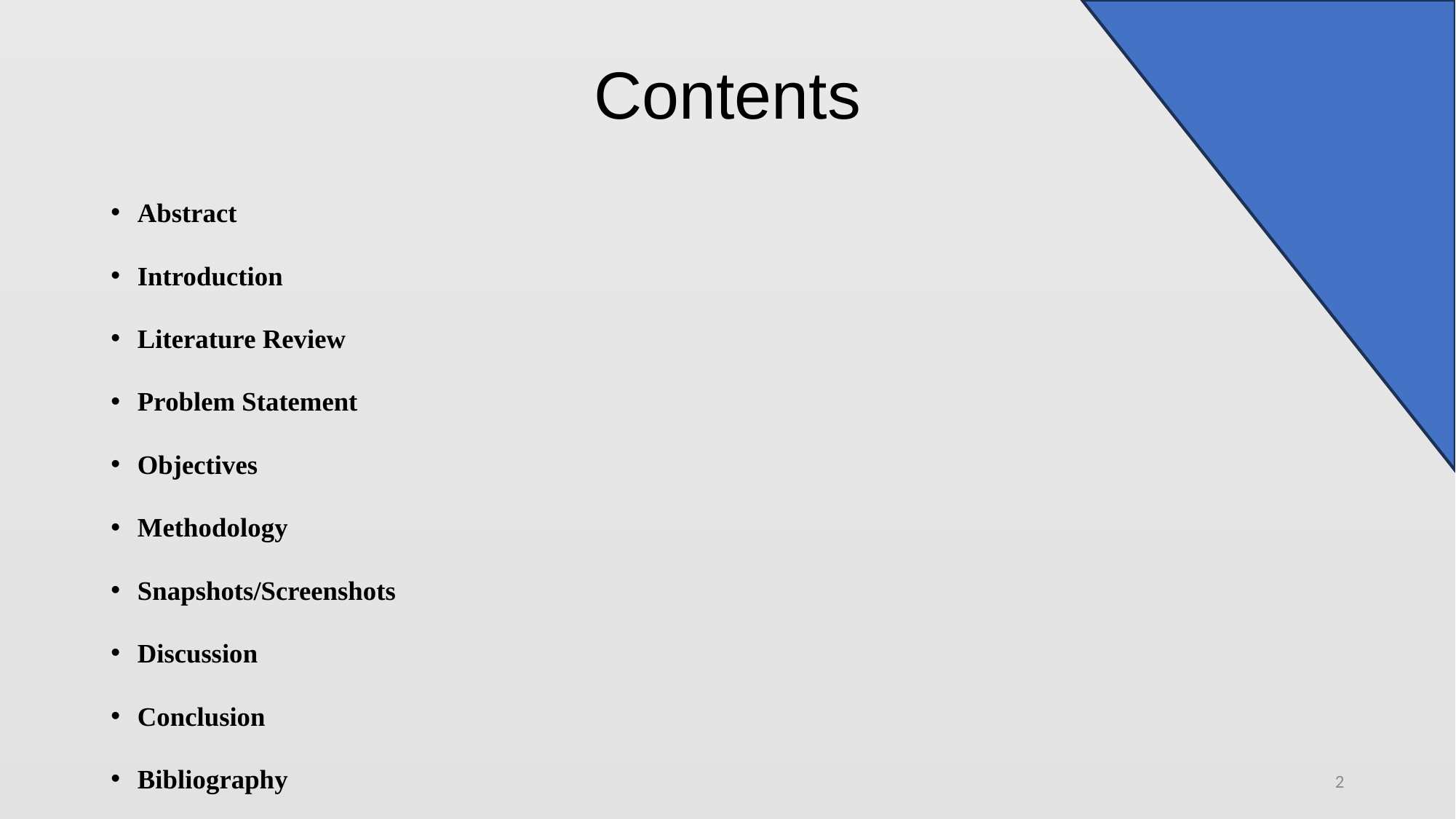

# Contents

Abstract
Introduction
Literature Review
Problem Statement
Objectives
Methodology
Snapshots/Screenshots
Discussion
Conclusion
Bibliography

2